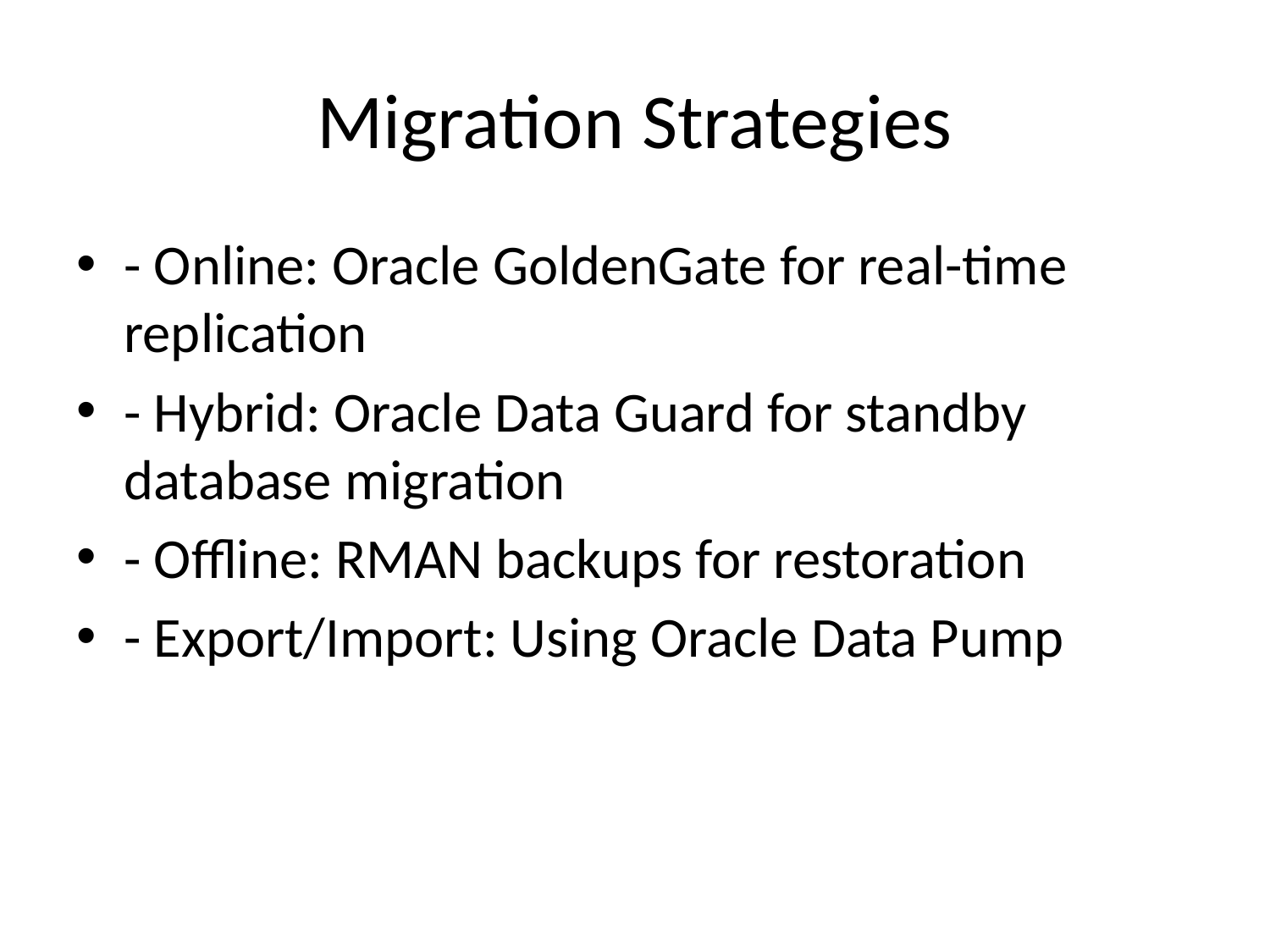

# Migration Strategies
- Online: Oracle GoldenGate for real-time replication
- Hybrid: Oracle Data Guard for standby database migration
- Offline: RMAN backups for restoration
- Export/Import: Using Oracle Data Pump